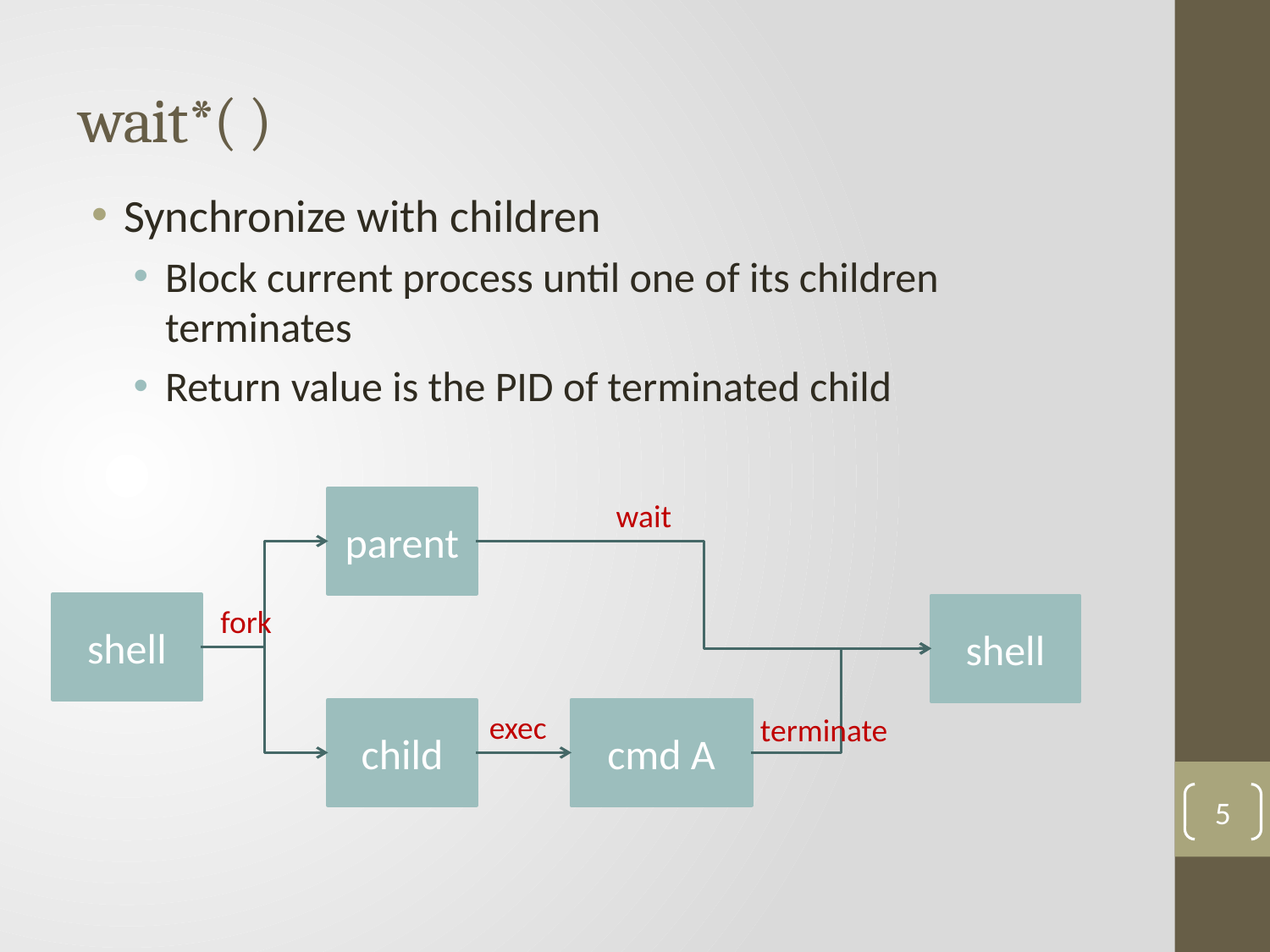

# wait*( )
Synchronize with children
Block current process until one of its children terminates
Return value is the PID of terminated child
parent
wait
shell
fork
shell
child
cmd A
exec
terminate
5